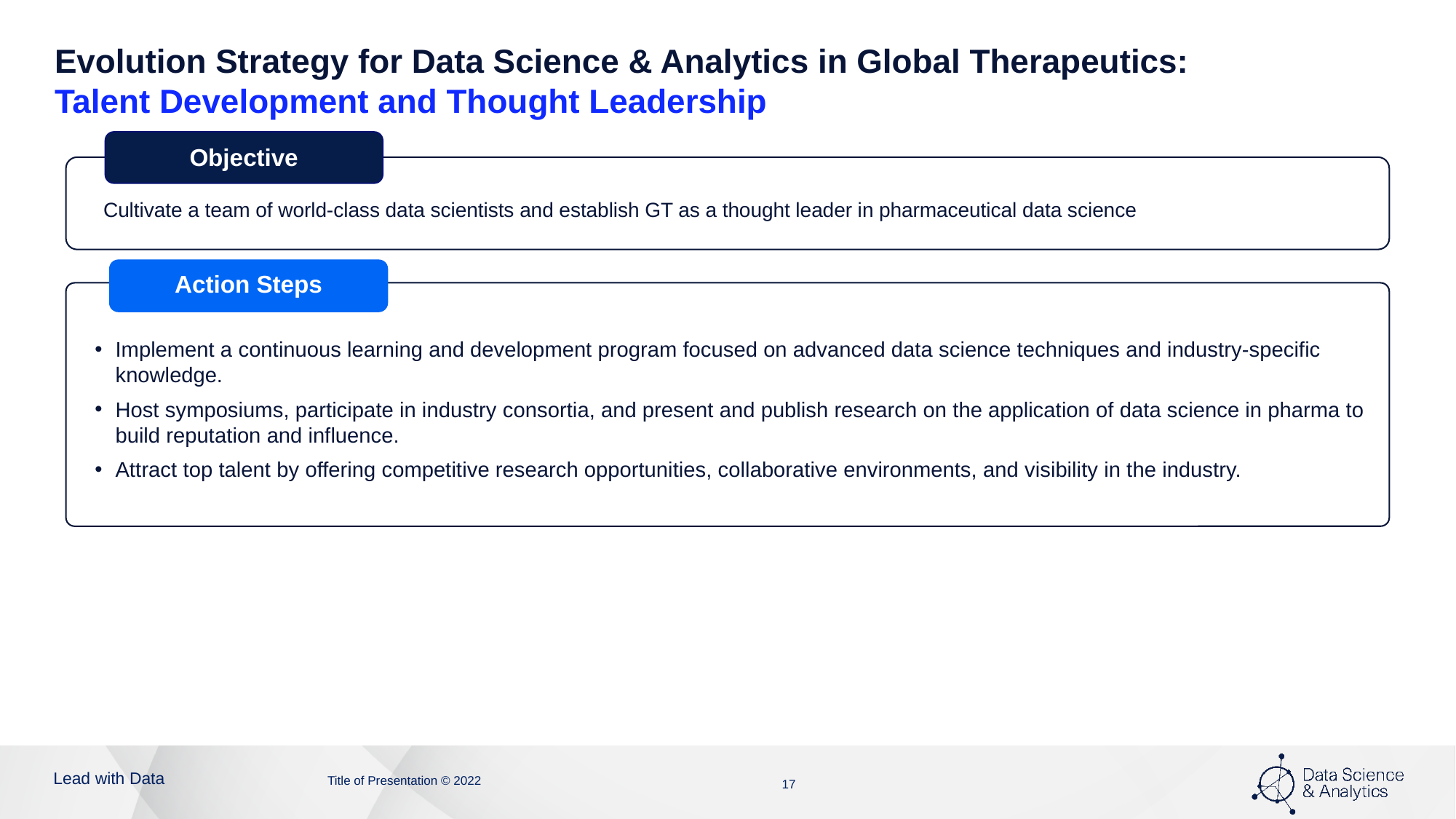

# Evolution Strategy for Data Science & Analytics in Global Therapeutics: Talent Development and Thought Leadership

Objective

Cultivate a team of world-class data scientists and establish GT as a thought leader in pharmaceutical data science

Action Steps

Implement a continuous learning and development program focused on advanced data science techniques and industry-specific knowledge.
Host symposiums, participate in industry consortia, and present and publish research on the application of data science in pharma to build reputation and influence.
Attract top talent by offering competitive research opportunities, collaborative environments, and visibility in the industry.
Title of Presentation © 2022
17